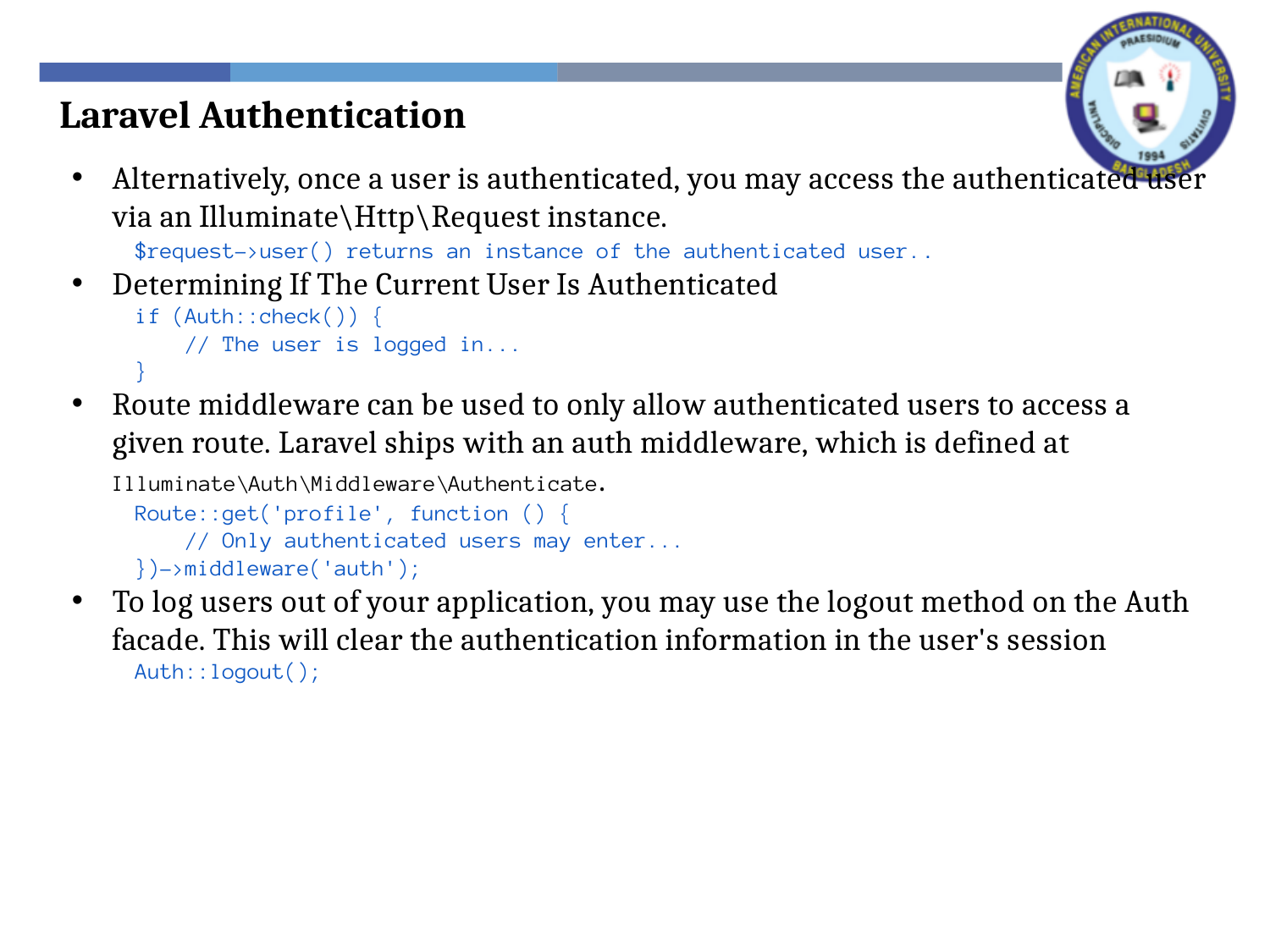

Laravel Authentication
Alternatively, once a user is authenticated, you may access the authenticated user via an Illuminate\Http\Request instance.
$request->user() returns an instance of the authenticated user..
Determining If The Current User Is Authenticated
if (Auth::check()) {
    // The user is logged in...
}
Route middleware can be used to only allow authenticated users to access a given route. Laravel ships with an auth middleware, which is defined at Illuminate\Auth\Middleware\Authenticate.
Route::get('profile', function () {
    // Only authenticated users may enter...
})->middleware('auth');
To log users out of your application, you may use the logout method on the Auth facade. This will clear the authentication information in the user's session
Auth::logout();